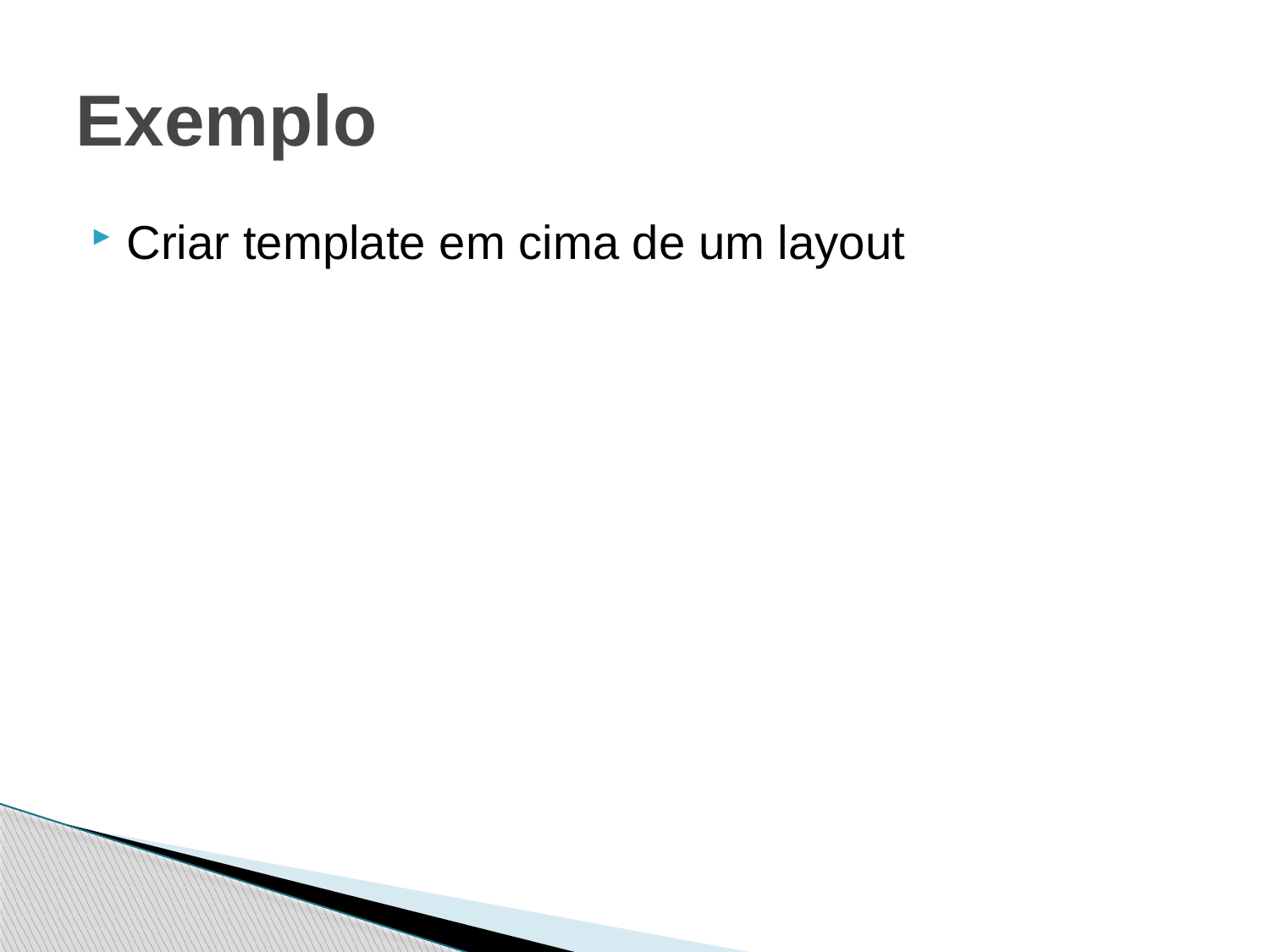

# Exemplo
Criar template em cima de um layout